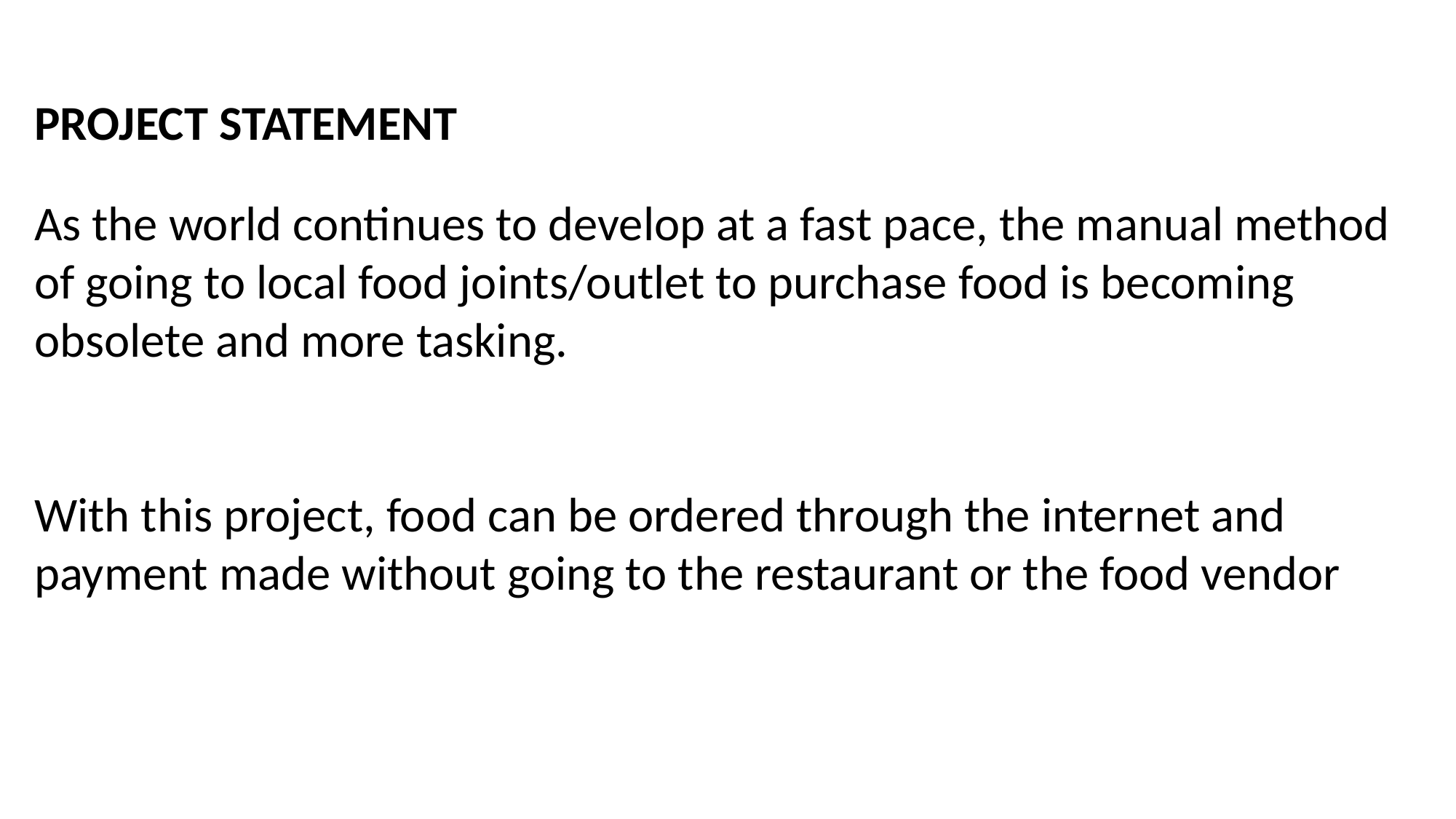

PROJECT STATEMENT
As the world continues to develop at a fast pace, the manual method of going to local food joints/outlet to purchase food is becoming obsolete and more tasking.

With this project, food can be ordered through the internet and payment made without going to the restaurant or the food vendor